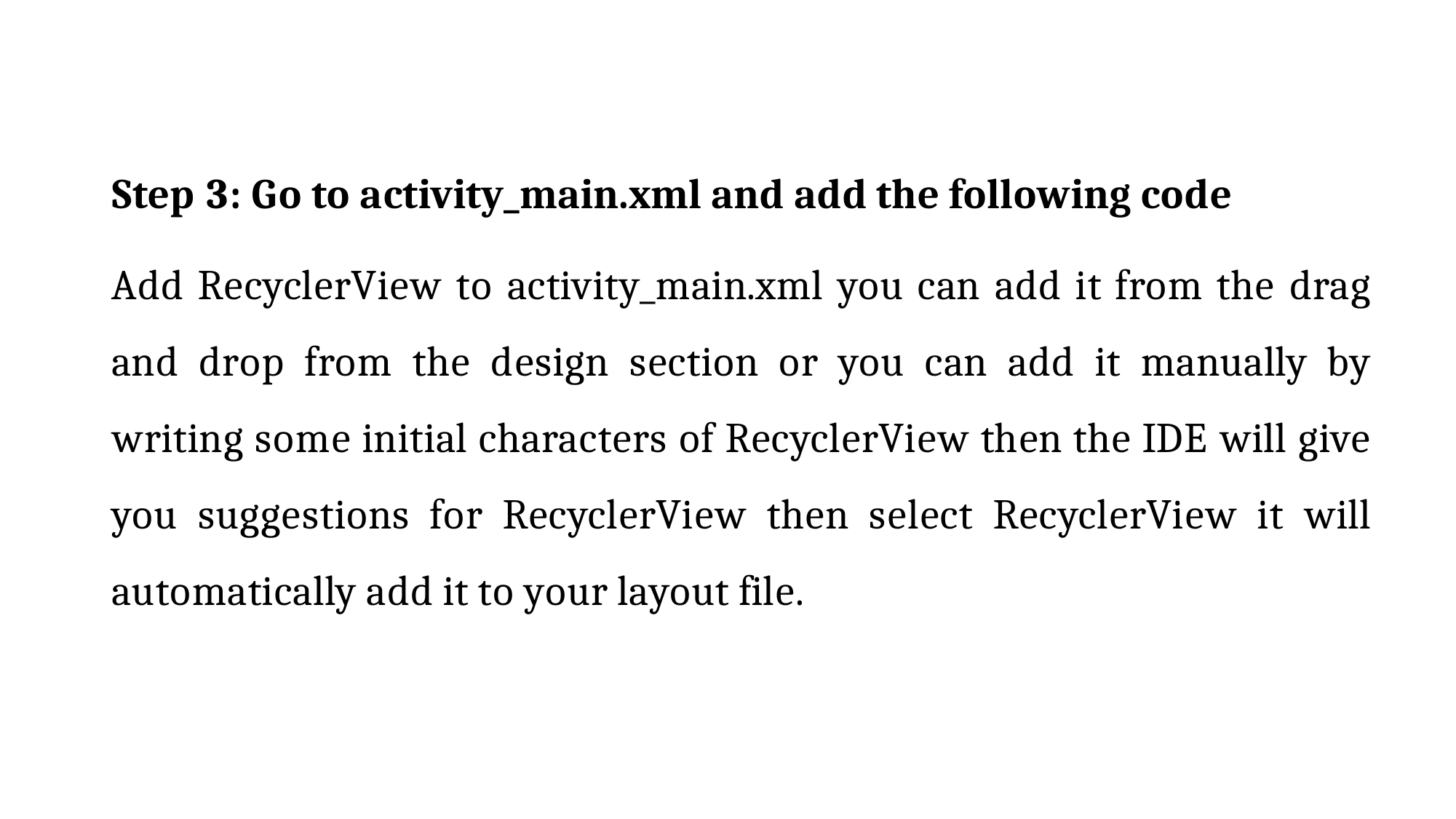

Step 3: Go to activity_main.xml and add the following code
Add RecyclerView to activity_main.xml you can add it from the drag and drop from the design section or you can add it manually by writing some initial characters of RecyclerView then the IDE will give you suggestions for RecyclerView then select RecyclerView it will automatically add it to your layout file.